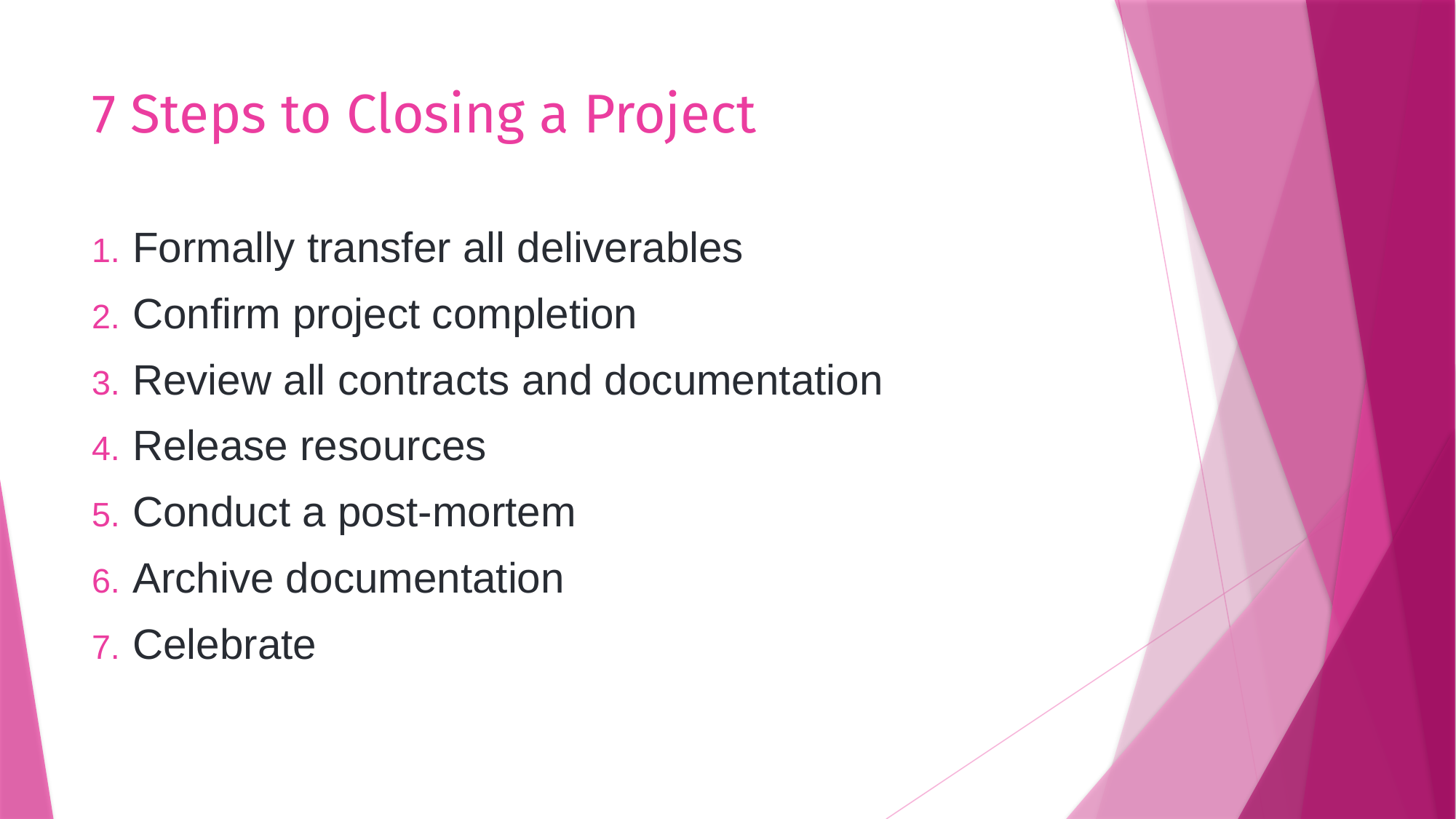

# 7 Steps to Closing a Project
Formally transfer all deliverables
Confirm project completion
Review all contracts and documentation
Release resources
Conduct a post-mortem
Archive documentation
Celebrate